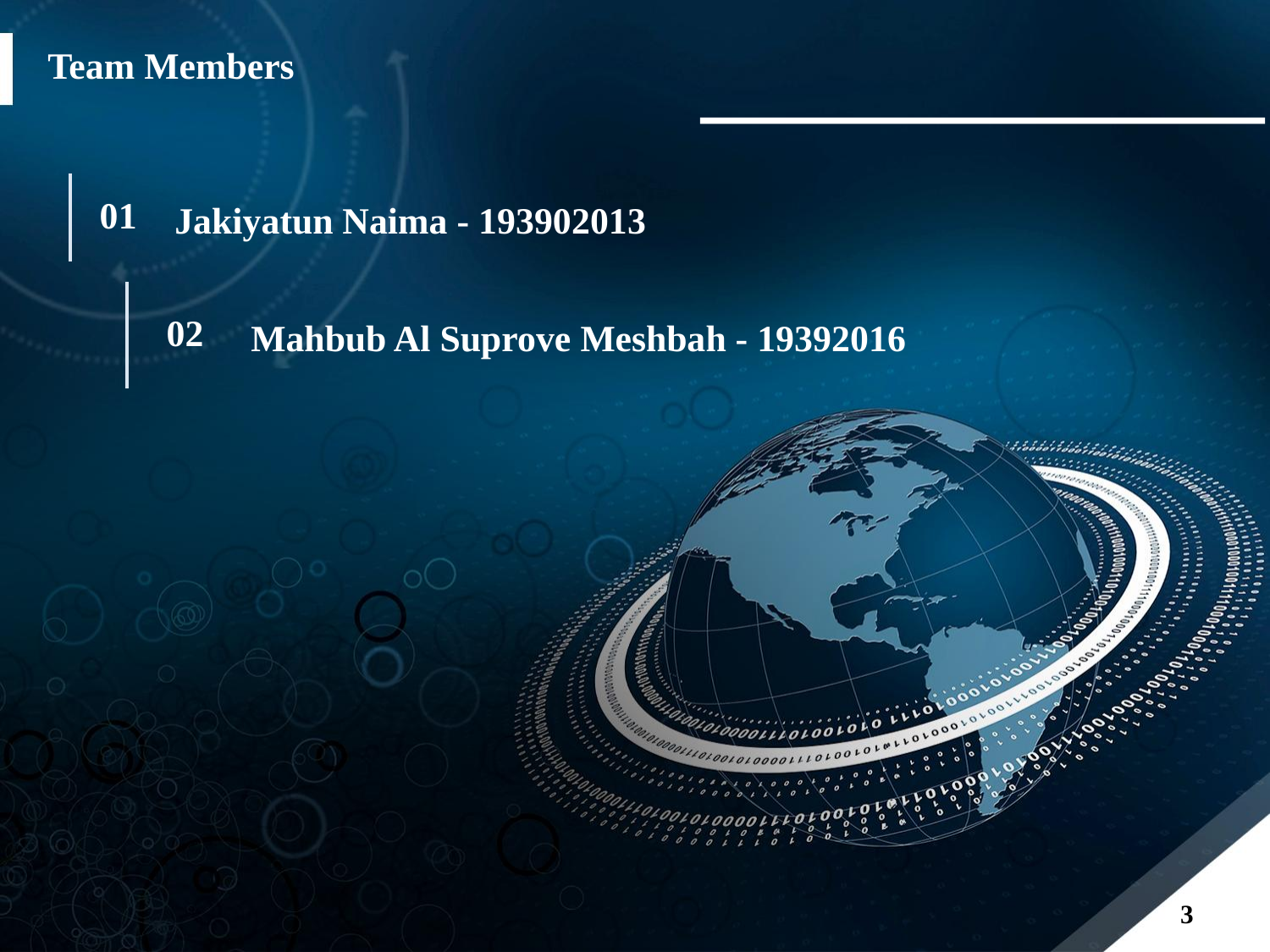

Team Members

01

Jakiyatun Naima - 193902013

02

Mahbub Al Suprove Meshbah - 19392016

3